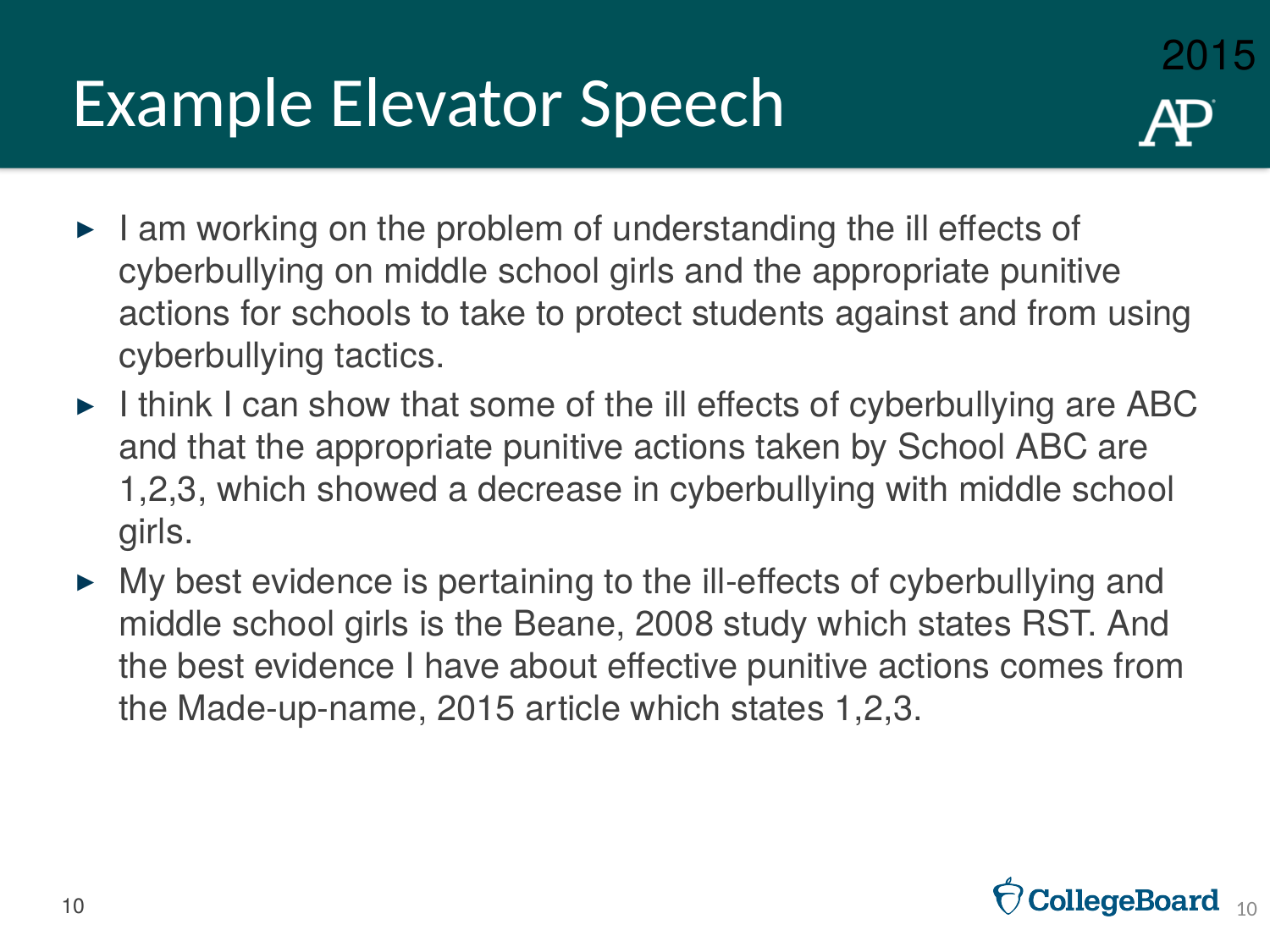

# Example Elevator Speech
I am working on the problem of understanding the ill effects of cyberbullying on middle school girls and the appropriate punitive actions for schools to take to protect students against and from using cyberbullying tactics.
I think I can show that some of the ill effects of cyberbullying are ABC and that the appropriate punitive actions taken by School ABC are 1,2,3, which showed a decrease in cyberbullying with middle school girls.
My best evidence is pertaining to the ill-effects of cyberbullying and middle school girls is the Beane, 2008 study which states RST. And the best evidence I have about effective punitive actions comes from the Made-up-name, 2015 article which states 1,2,3.
10